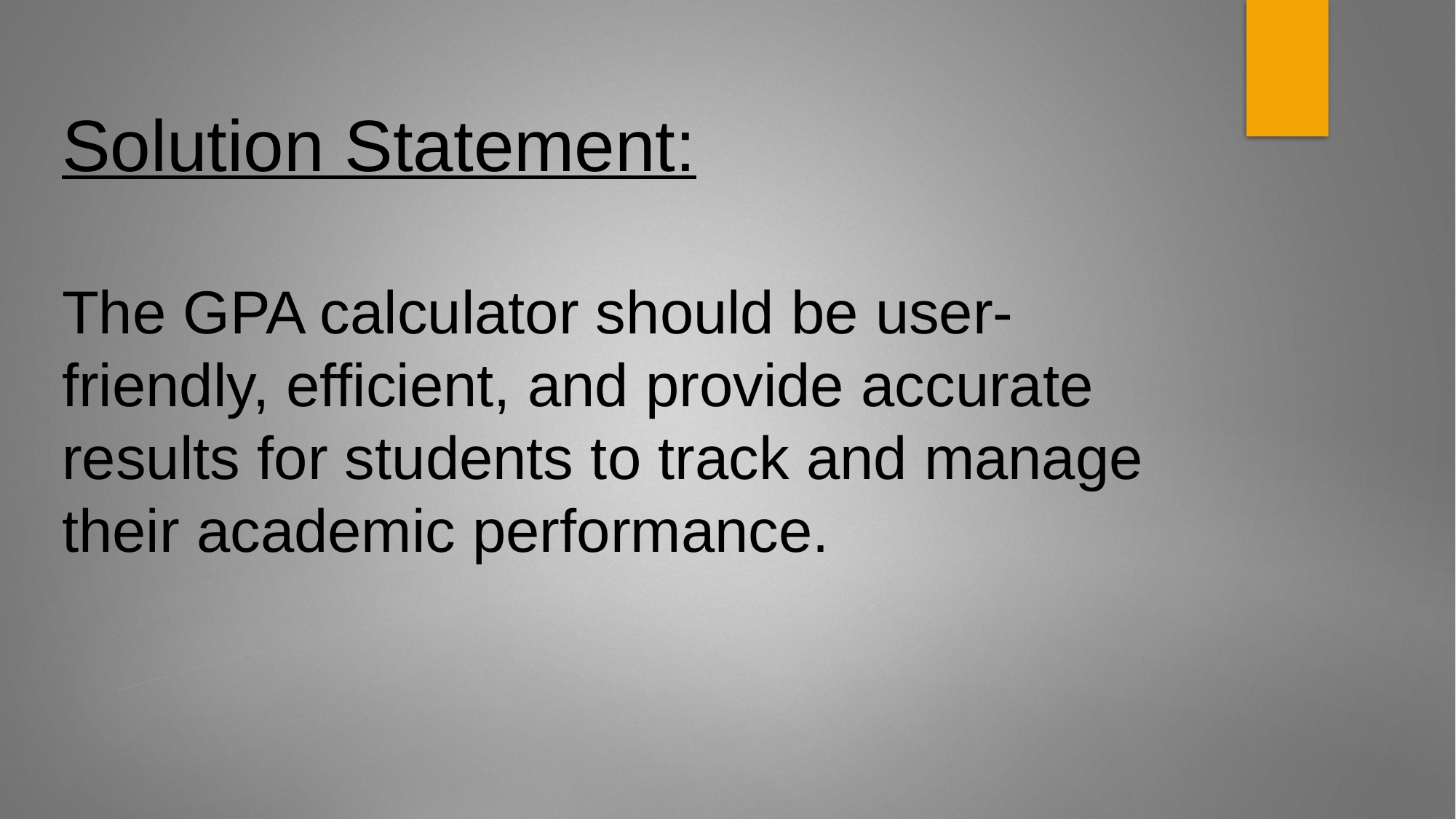

Solution Statement:

The GPA calculator should be user-friendly, efficient, and provide accurate results for students to track and manage their academic performance.